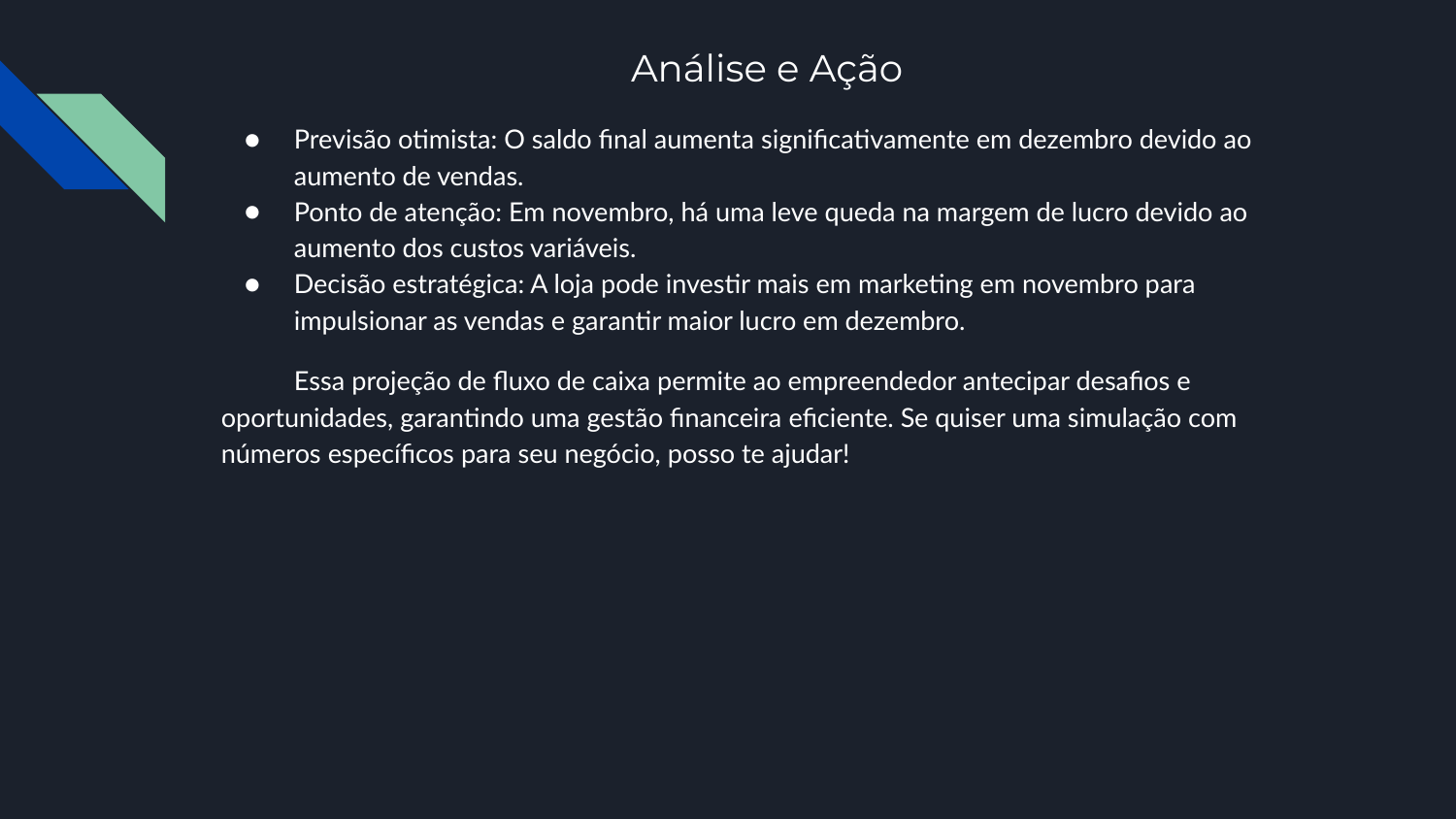

# Análise e Ação
Previsão otimista: O saldo final aumenta significativamente em dezembro devido ao aumento de vendas.
Ponto de atenção: Em novembro, há uma leve queda na margem de lucro devido ao aumento dos custos variáveis.
Decisão estratégica: A loja pode investir mais em marketing em novembro para impulsionar as vendas e garantir maior lucro em dezembro.
Essa projeção de fluxo de caixa permite ao empreendedor antecipar desafios e oportunidades, garantindo uma gestão financeira eficiente. Se quiser uma simulação com números específicos para seu negócio, posso te ajudar!